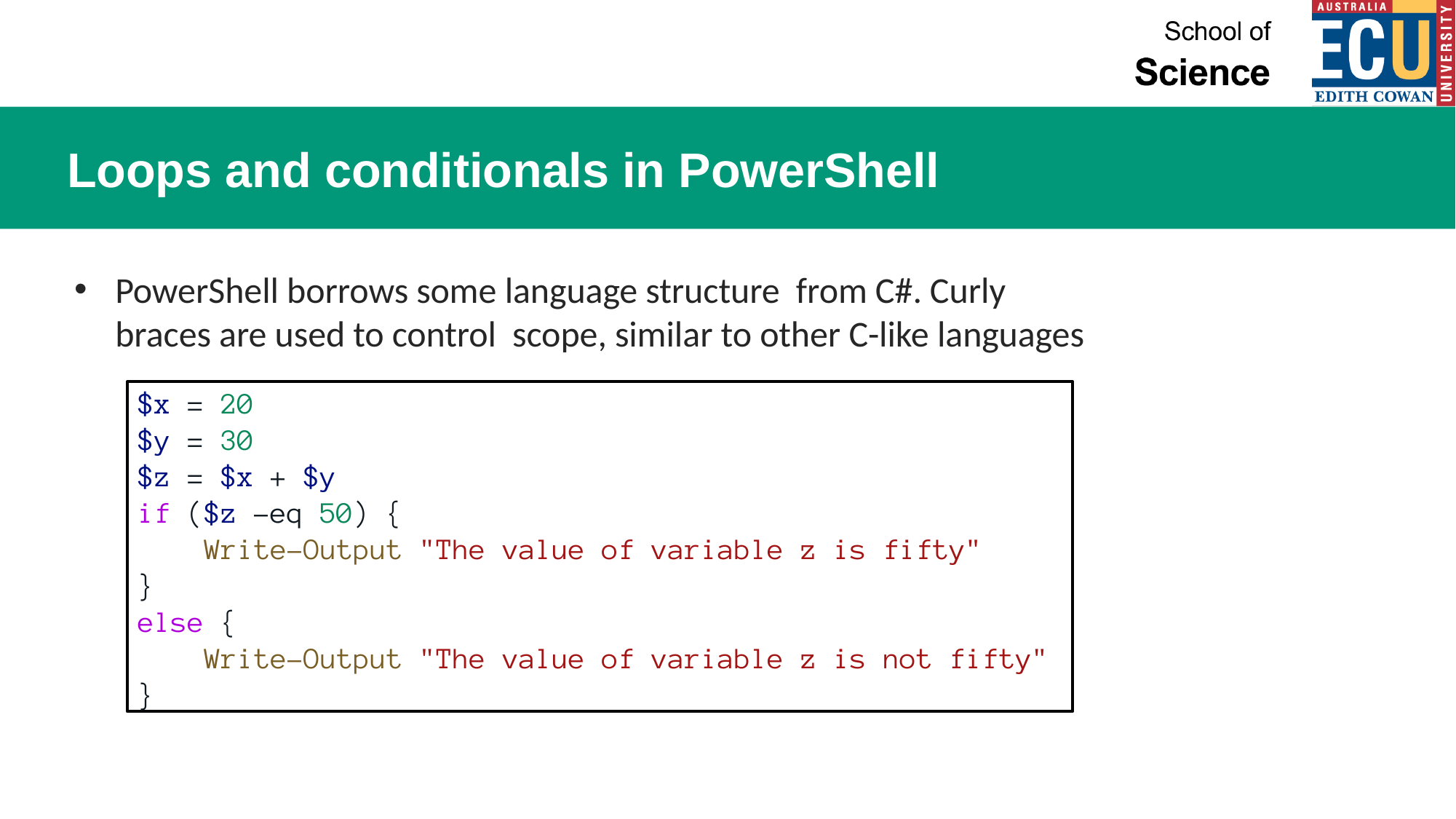

# Loops and conditionals in PowerShell
PowerShell borrows some language structure  from C#. Curly braces are used to control  scope, similar to other C-like languages
$x = 20
$y = 30
$z = $x + $y
if ($z -eq 50) {
Write-Output "The value of variable z is fifty"
}
else {
Write-Output "The value of variable z is not fifty"
}